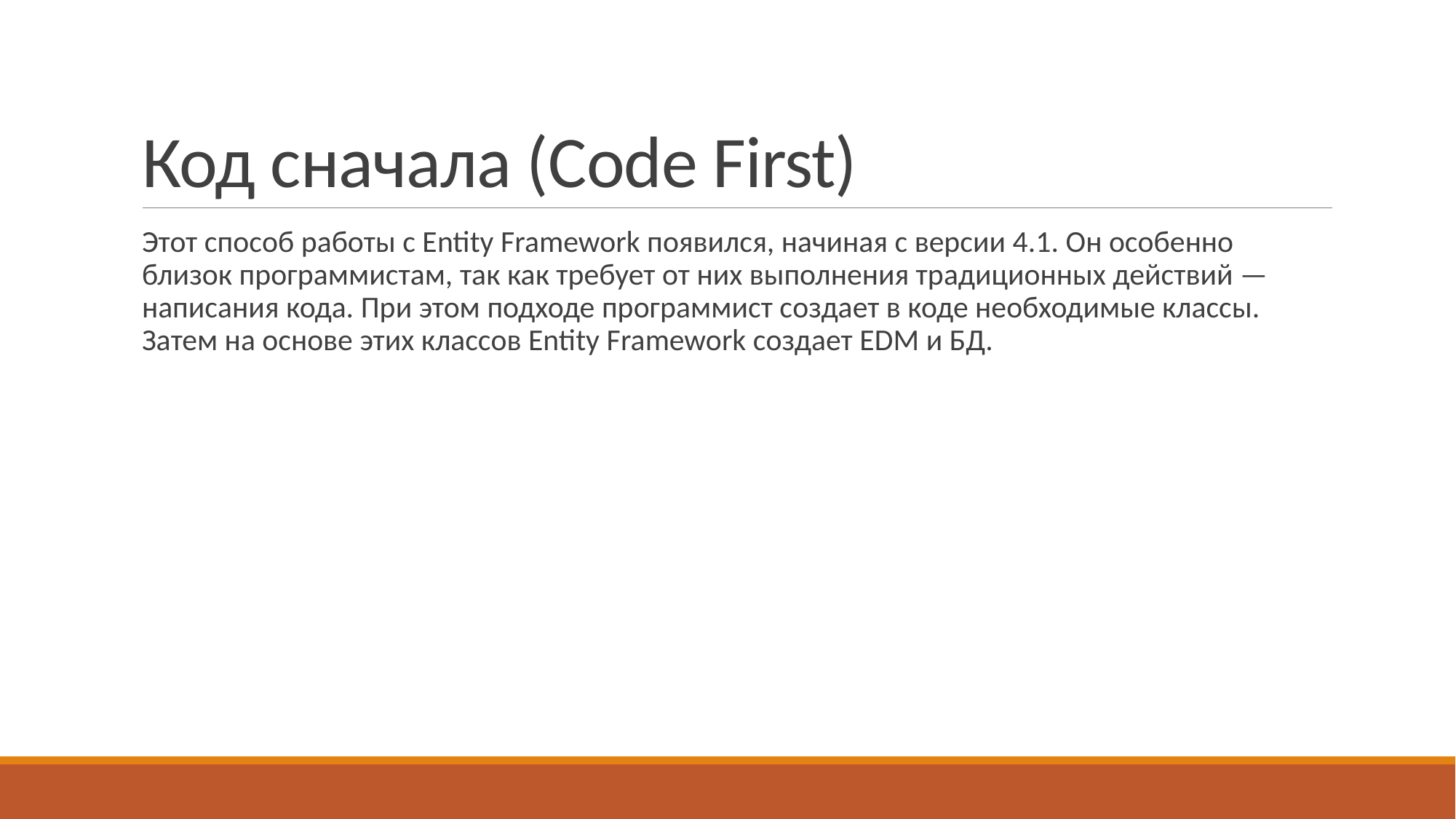

# Код сначала (Code First)
Этот способ работы с Entity Framework появился, начиная с версии 4.1. Он особенно близок программистам, так как требует от них выполнения традиционных действий — написания кода. При этом подходе программист создает в коде необходимые классы. Затем на основе этих классов Entity Framework создает EDM и БД.